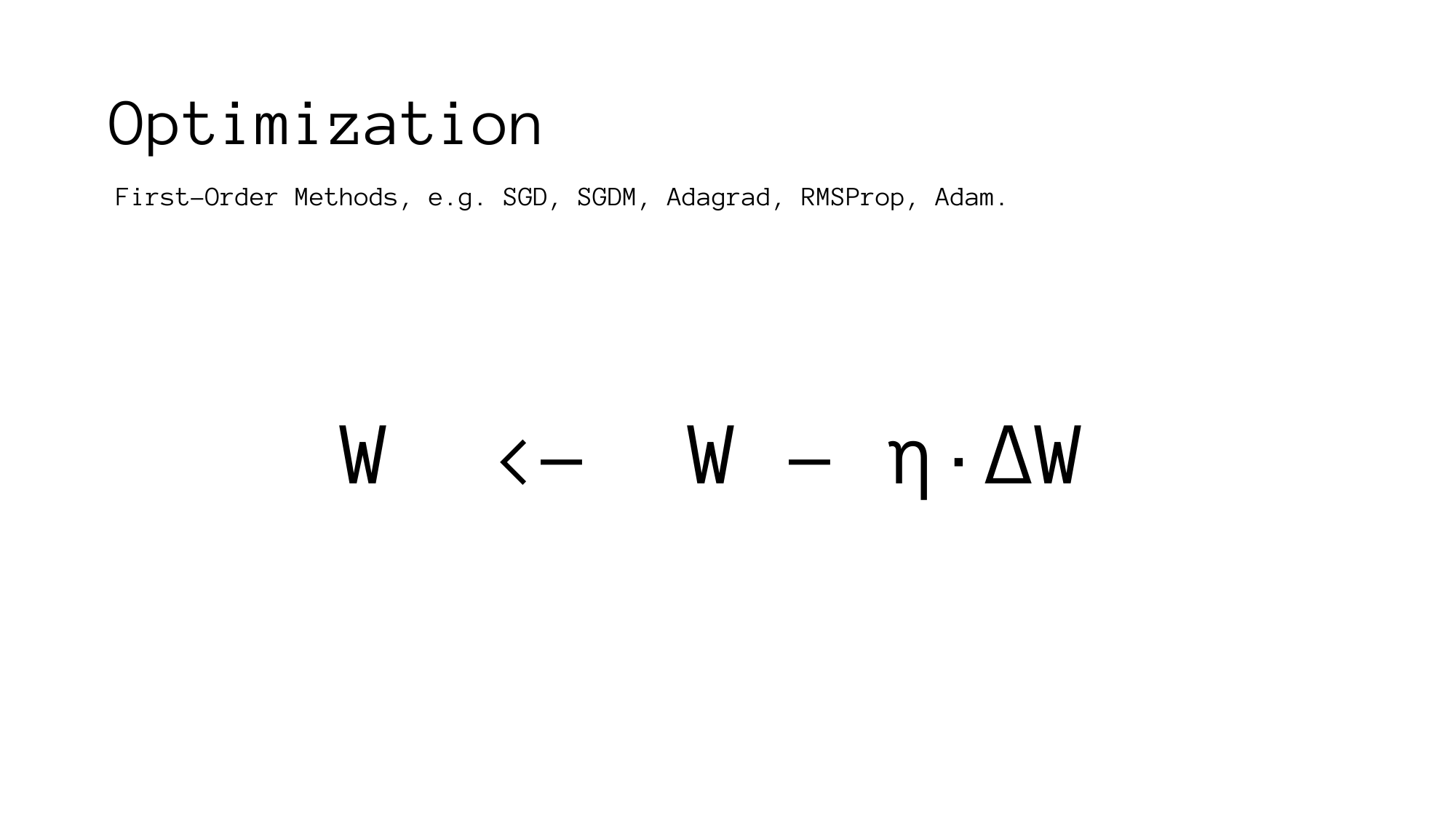

# Optimization
First-Order Methods, e.g. SGD, SGDM, Adagrad, RMSProp, Adam.
W  <-  W - η·ΔW